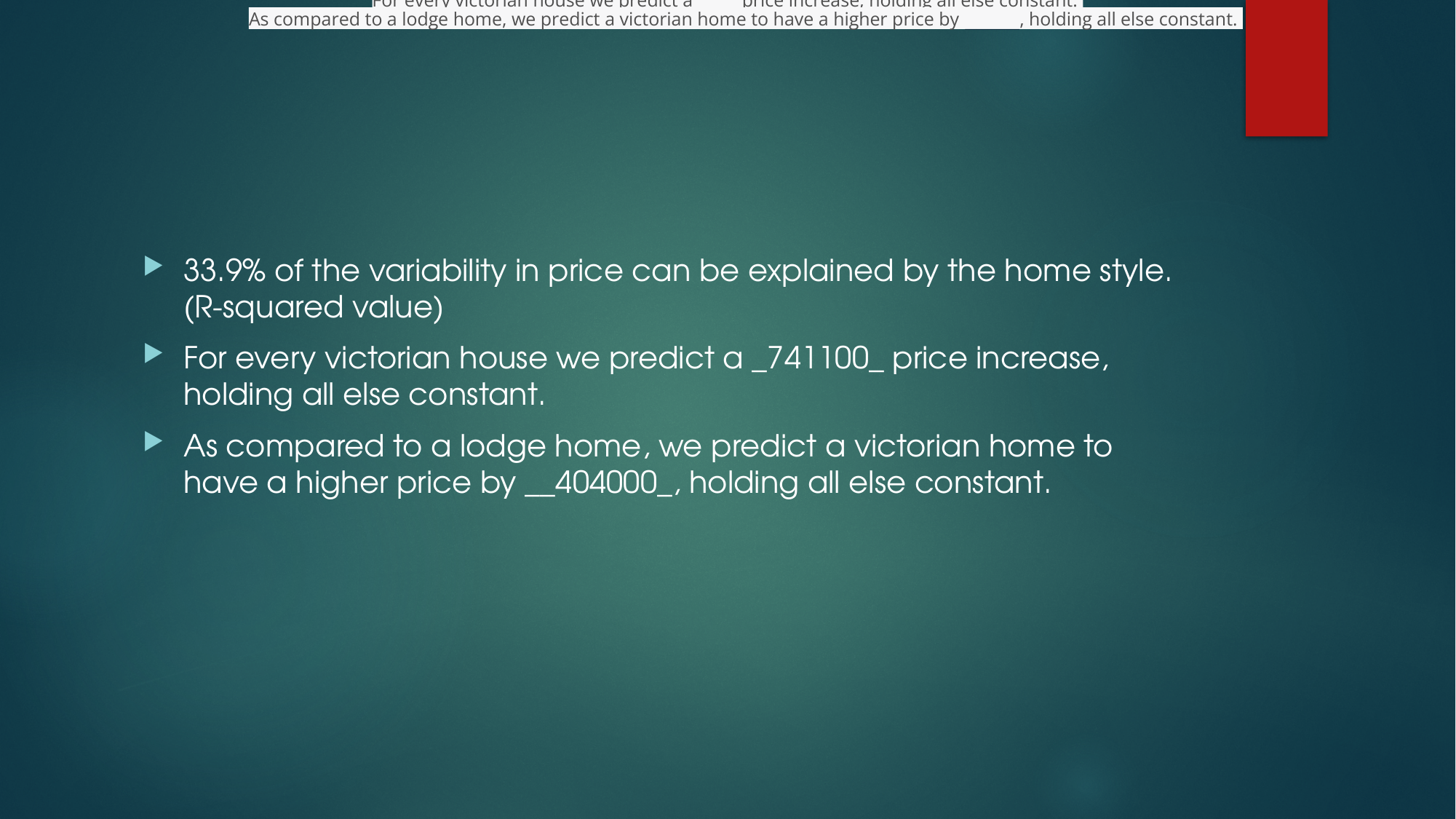

For every victorian house we predict a ____price increase, holding all else constant.
As compared to a lodge home, we predict a victorian home to have a higher price by _____, holding all else constant.
#
33.9% of the variability in price can be explained by the home style.(R-squared value)
For every victorian house we predict a _741100_ price increase, holding all else constant.
As compared to a lodge home, we predict a victorian home to have a higher price by __404000_, holding all else constant.